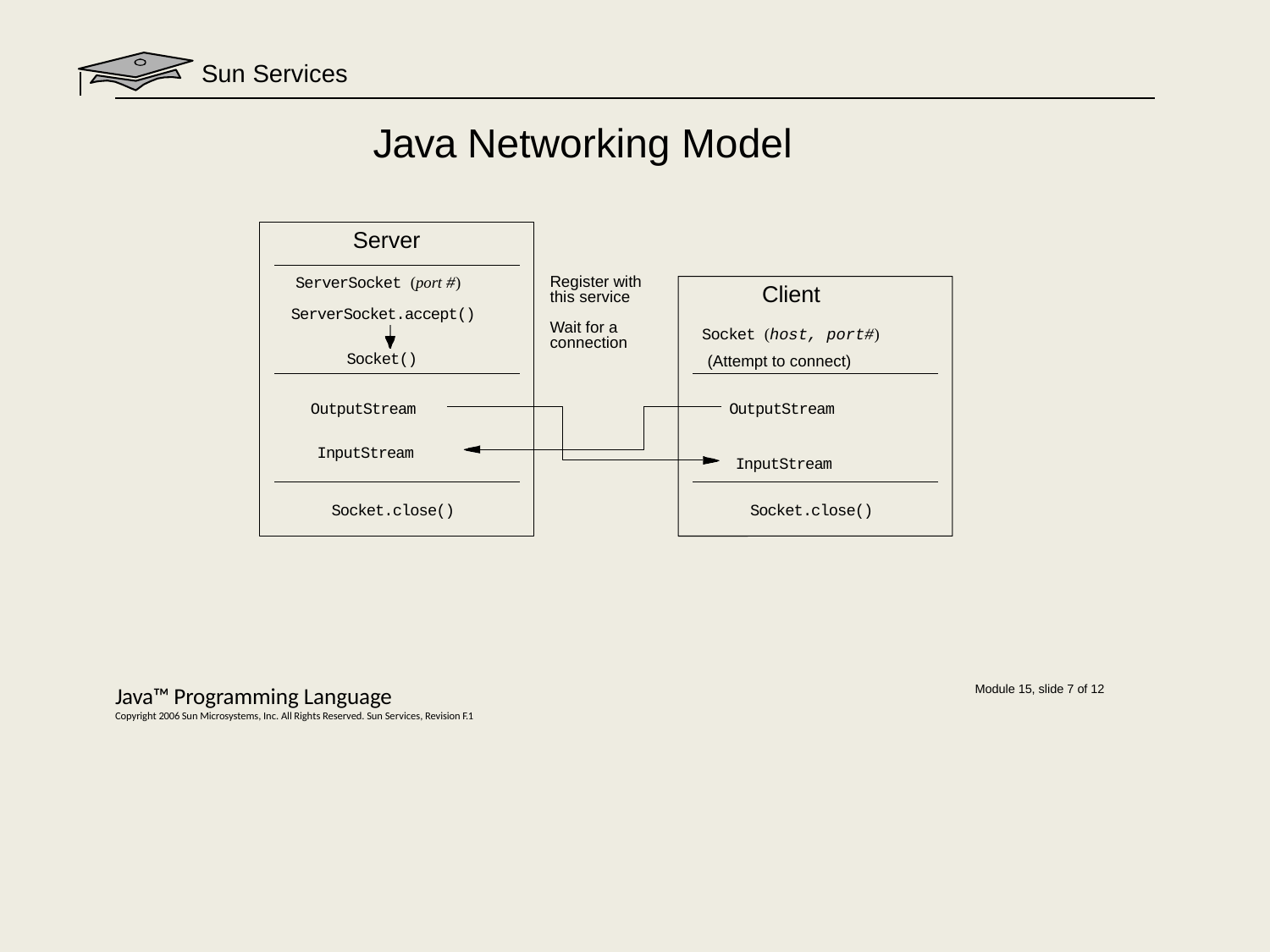

# Sun Services

Java Networking Model

Server

Register with  this service

Wait for a  connection
ServerSocket (port #)

Client
Socket (host, port#)
(Attempt to connect)
ServerSocket.accept()

Socket()

OutputStream
OutputStream

InputStream

InputStream

Socket.close()
Socket.close()
Java™ Programming Language
Copyright 2006 Sun Microsystems, Inc. All Rights Reserved. Sun Services, Revision F.1
Module 15, slide 7 of 12